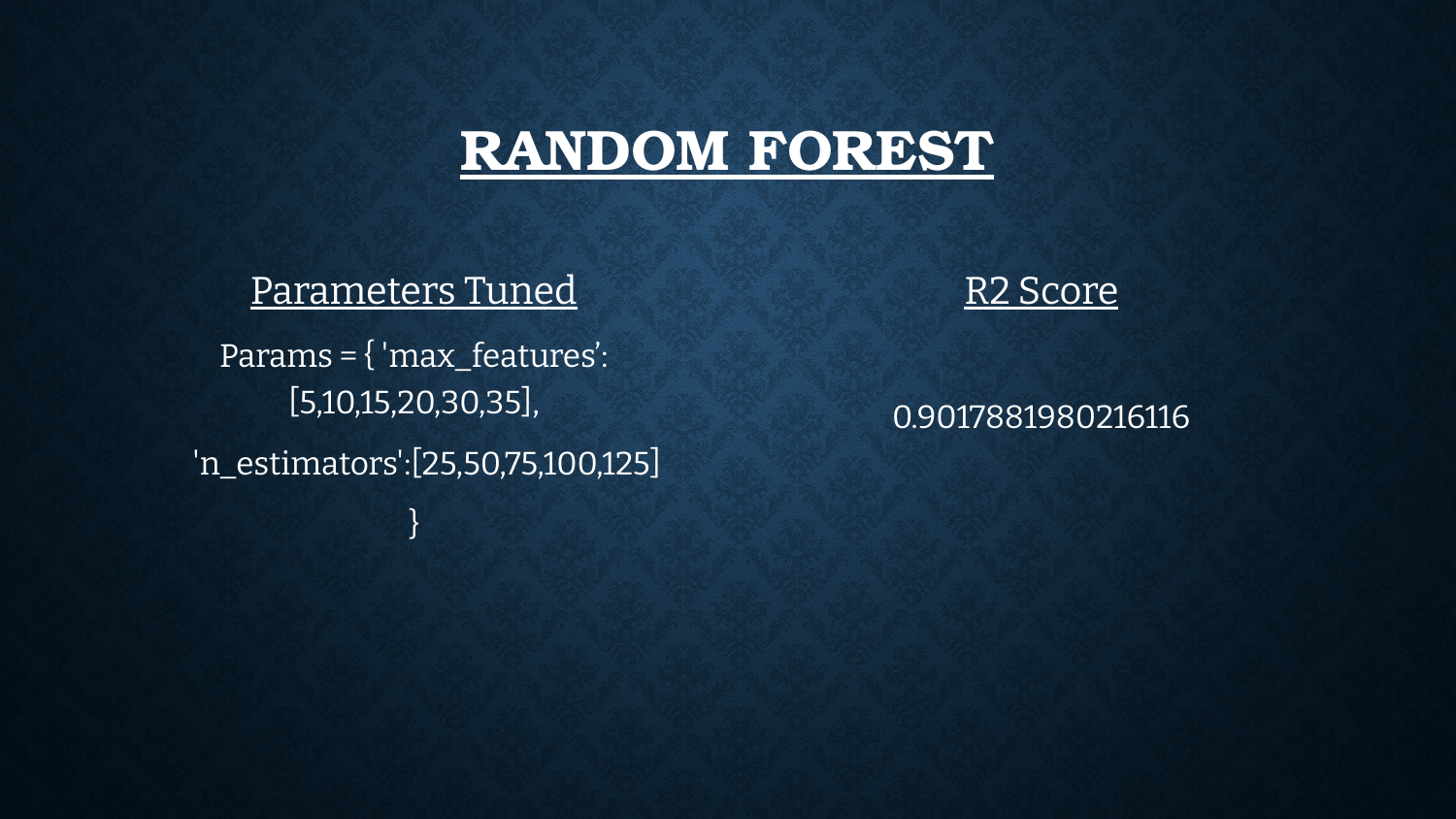

# Random forest
Parameters Tuned
Params = { 'max_features’:[5,10,15,20,30,35],
    'n_estimators':[25,50,75,100,125]
}
R2 Score

0.9017881980216116